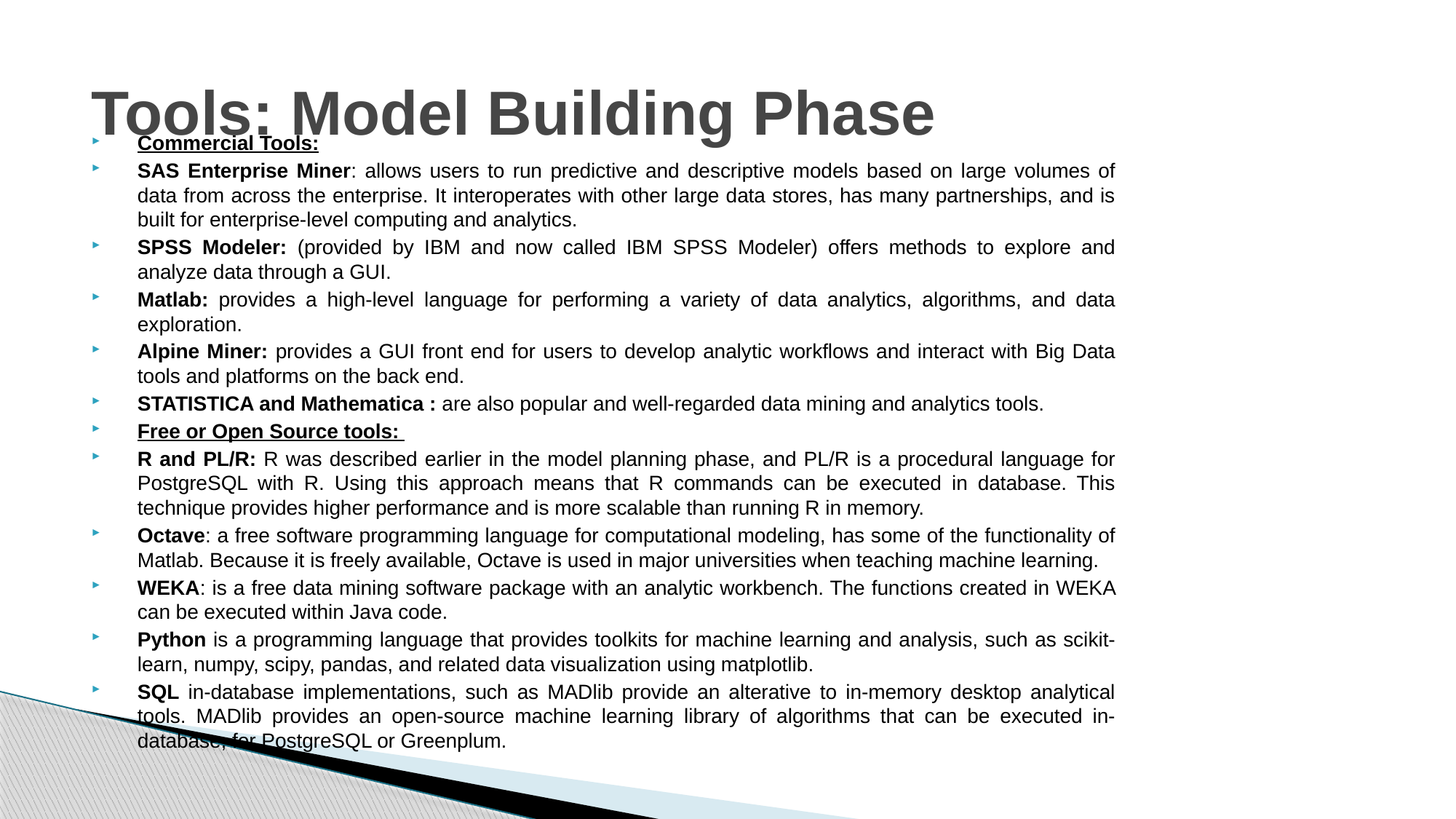

# Tools: Model Building Phase
Commercial Tools:
SAS Enterprise Miner: allows users to run predictive and descriptive models based on large volumes of data from across the enterprise. It interoperates with other large data stores, has many partnerships, and is built for enterprise-level computing and analytics.
SPSS Modeler: (provided by IBM and now called IBM SPSS Modeler) offers methods to explore and analyze data through a GUI.
Matlab: provides a high-level language for performing a variety of data analytics, algorithms, and data exploration.
Alpine Miner: provides a GUI front end for users to develop analytic workflows and interact with Big Data tools and platforms on the back end.
STATISTICA and Mathematica : are also popular and well-regarded data mining and analytics tools.
Free or Open Source tools:
R and PL/R: R was described earlier in the model planning phase, and PL/R is a procedural language for PostgreSQL with R. Using this approach means that R commands can be executed in database. This technique provides higher performance and is more scalable than running R in memory.
Octave: a free software programming language for computational modeling, has some of the functionality of Matlab. Because it is freely available, Octave is used in major universities when teaching machine learning.
WEKA: is a free data mining software package with an analytic workbench. The functions created in WEKA can be executed within Java code.
Python is a programming language that provides toolkits for machine learning and analysis, such as scikit-learn, numpy, scipy, pandas, and related data visualization using matplotlib.
SQL in-database implementations, such as MADlib provide an alterative to in-memory desktop analytical tools. MADlib provides an open-source machine learning library of algorithms that can be executed in-database, for PostgreSQL or Greenplum.